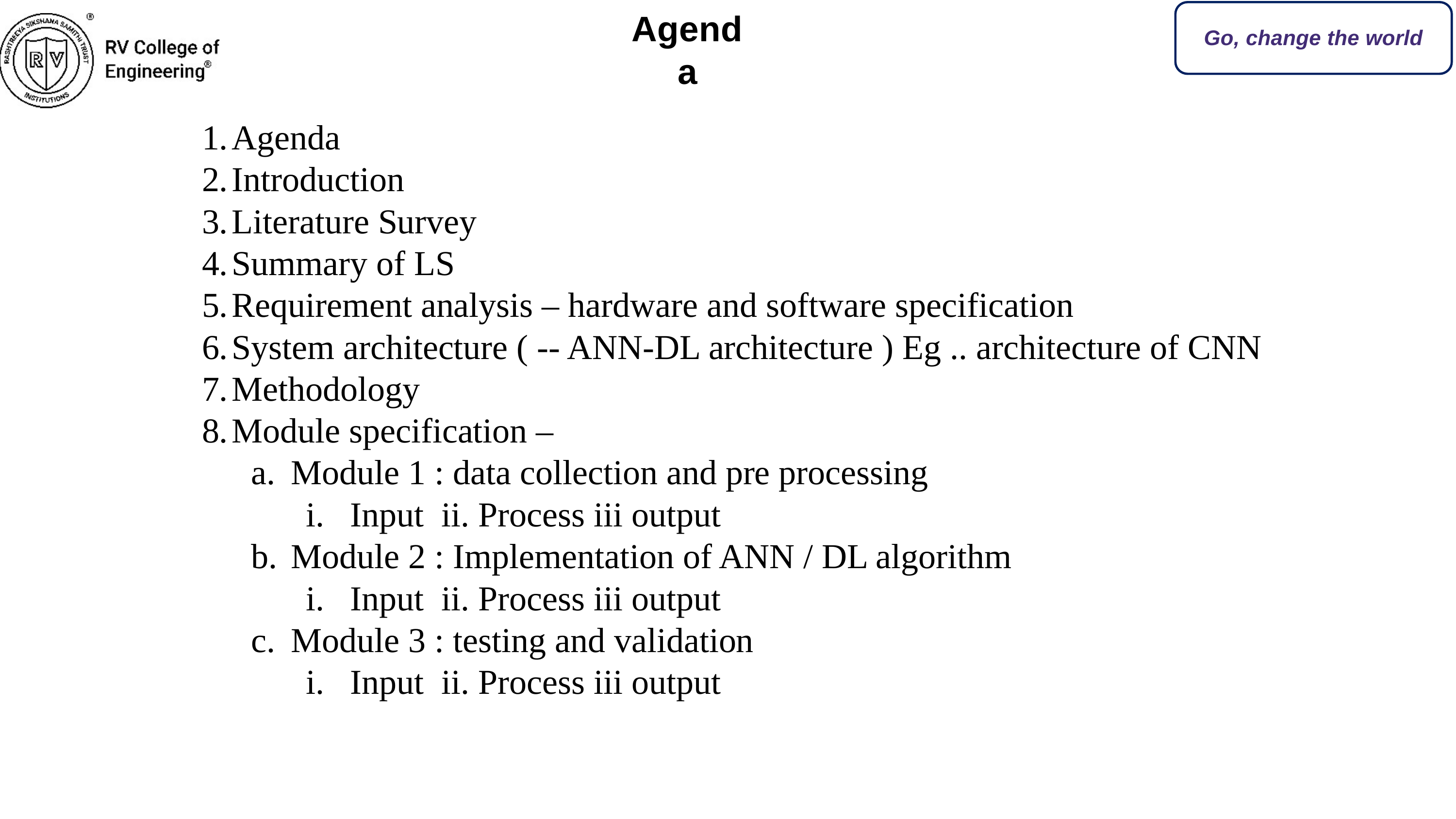

Agenda

Go, change the world
Agenda
Introduction
Literature Survey
Summary of LS
Requirement analysis – hardware and software specification
System architecture ( -- ANN-DL architecture ) Eg .. architecture of CNN
Methodology
Module specification –
Module 1 : data collection and pre processing
Input  ii. Process iii output
Module 2 : Implementation of ANN / DL algorithm
Input  ii. Process iii output
Module 3 : testing and validation
Input  ii. Process iii output